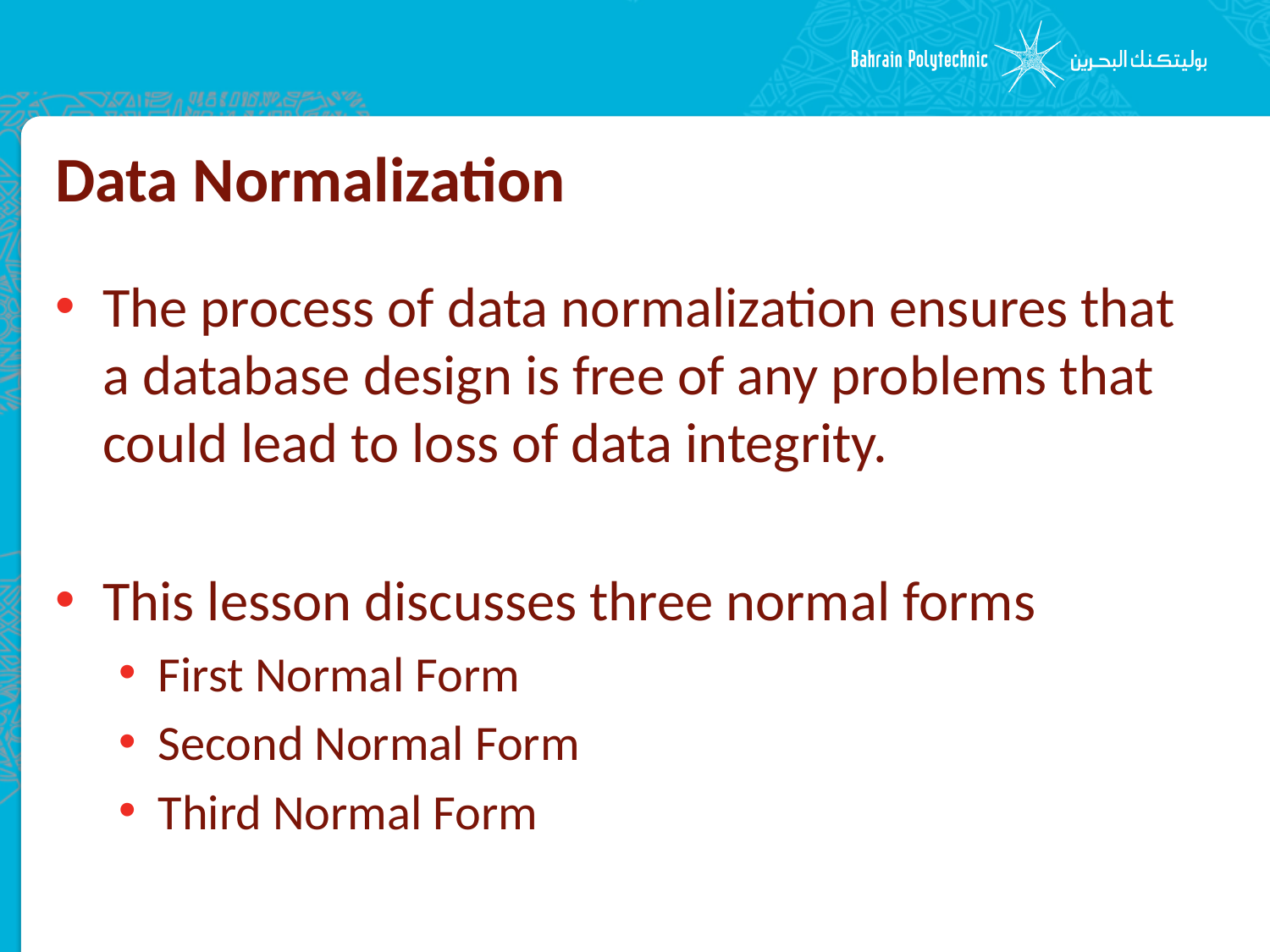

# Data Normalization
The process of data normalization ensures that a database design is free of any problems that could lead to loss of data integrity.

This lesson discusses three normal forms
First Normal Form
Second Normal Form
Third Normal Form